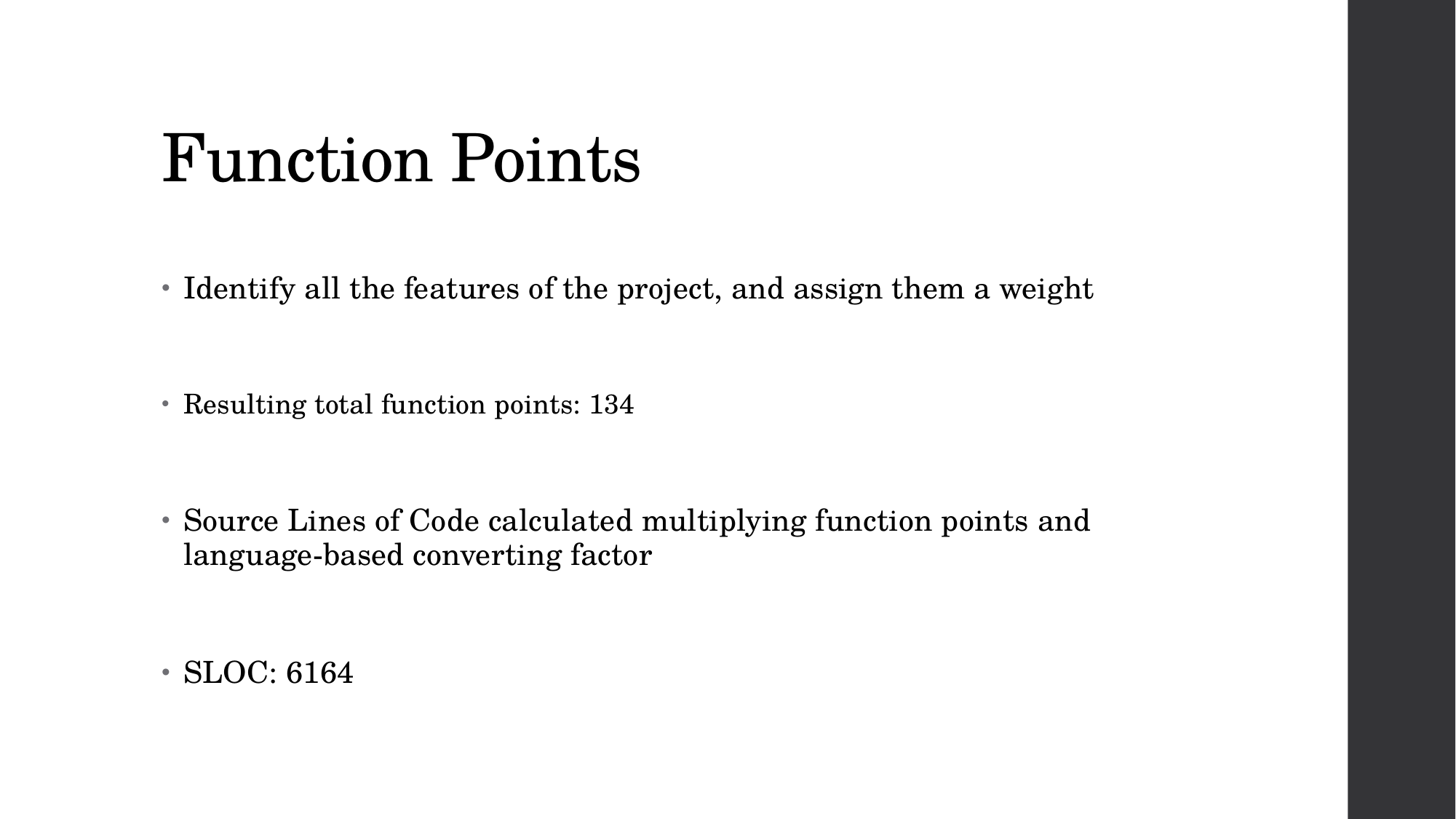

# Function Points
Identify all the features of the project, and assign them a weight

Resulting total function points: 134

Source Lines of Code calculated multiplying function points and language-based converting factor

SLOC: 6164